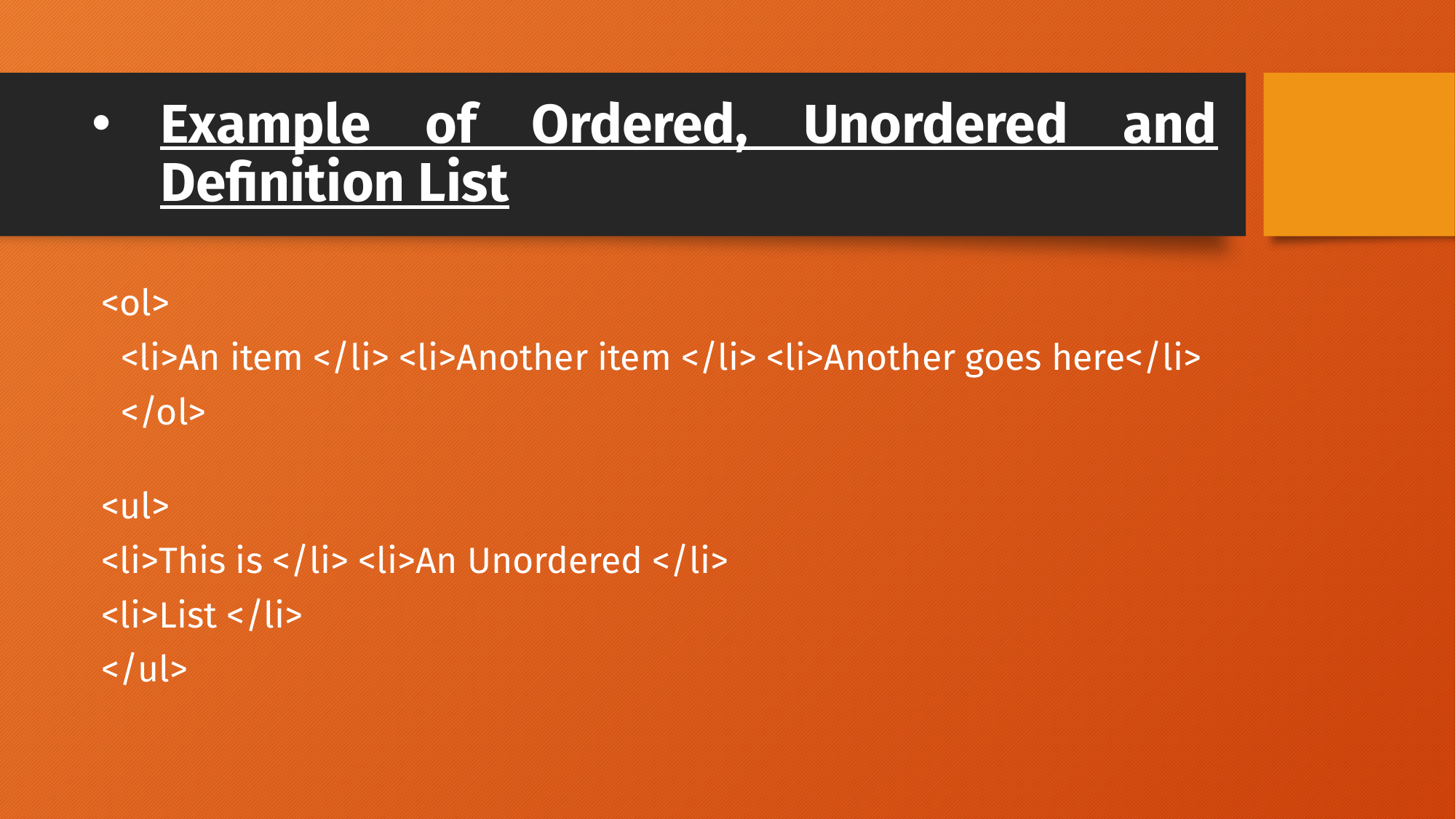

# Example of Ordered, Unordered and Definition List
 <ol>
   <li>An item </li> <li>Another item </li> <li>Another goes here</li>
   </ol>
 <ul>
 <li>This is </li> <li>An Unordered </li>
 <li>List </li>
 </ul>